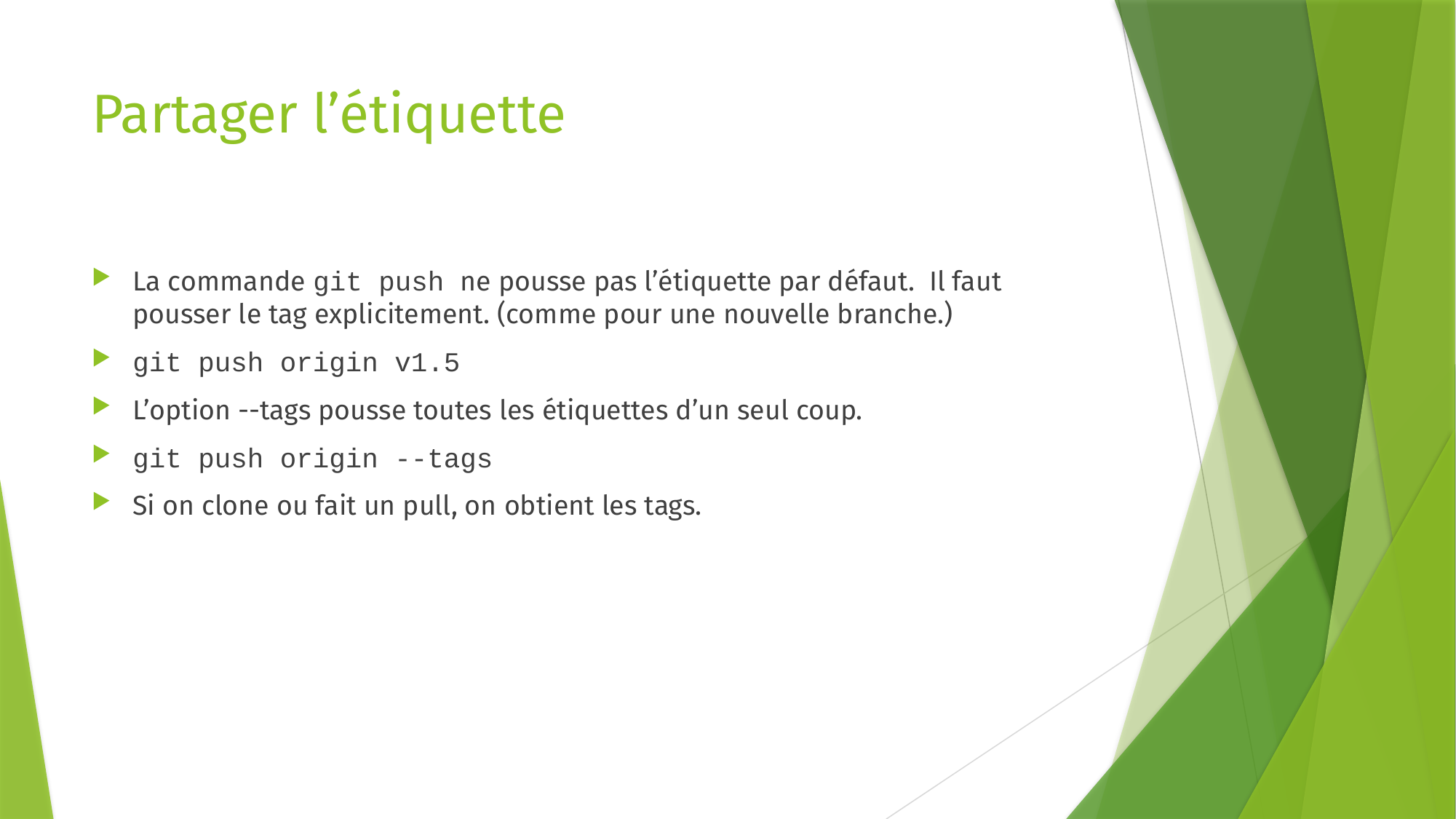

# Partager l’étiquette
La commande git push ne pousse pas l’étiquette par défaut.  Il faut pousser le tag explicitement. (comme pour une nouvelle branche.)
git push origin v1.5
L’option --tags pousse toutes les étiquettes d’un seul coup.
git push origin --tags
Si on clone ou fait un pull, on obtient les tags.